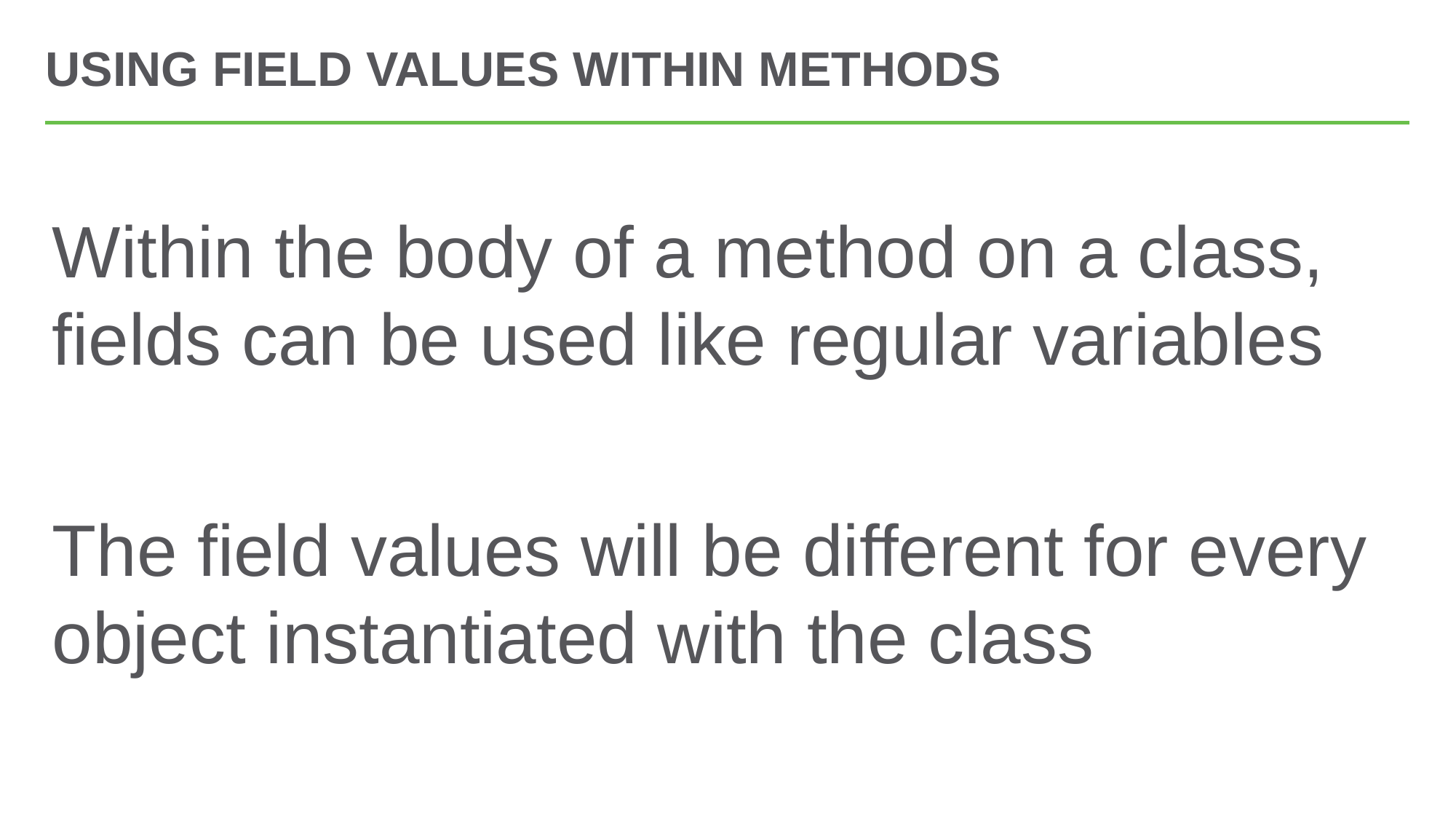

# Using field values within methods
Within the body of a method on a class, fields can be used like regular variables

The field values will be different for every object instantiated with the class